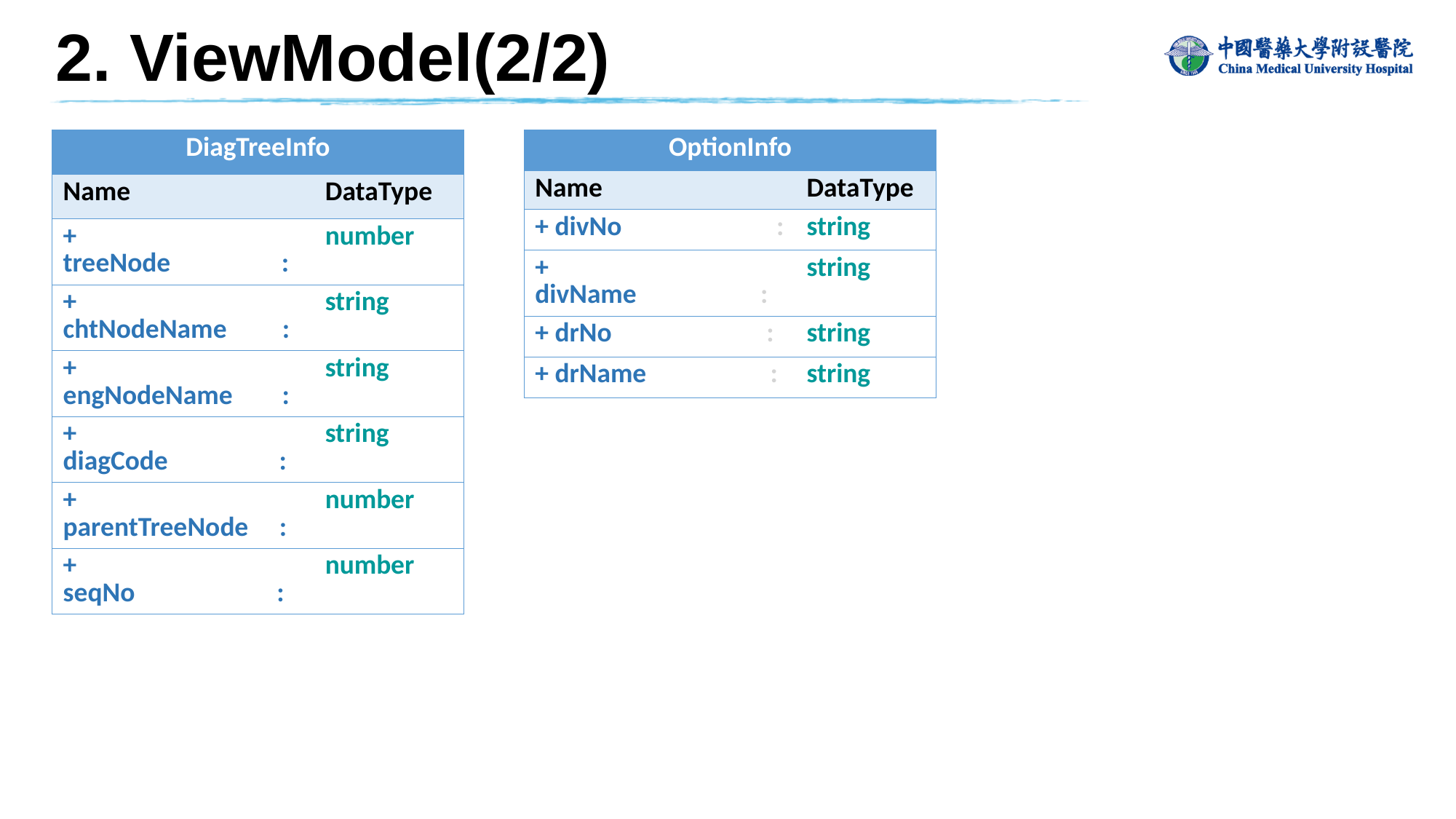

2. ViewModel(2/2)
| DiagTreeInfo |  |
| --- | --- |
| Name | DataType |
| + treeNode : | number |
| + chtNodeName : | string |
| + engNodeName : | string |
| + diagCode : | string |
| + parentTreeNode : | number |
| + seqNo : | number |
| OptionInfo |  |
| --- | --- |
| Name | DataType |
| + divNo : | string |
| + divName : | string |
| + drNo : | string |
| + drName : | string |